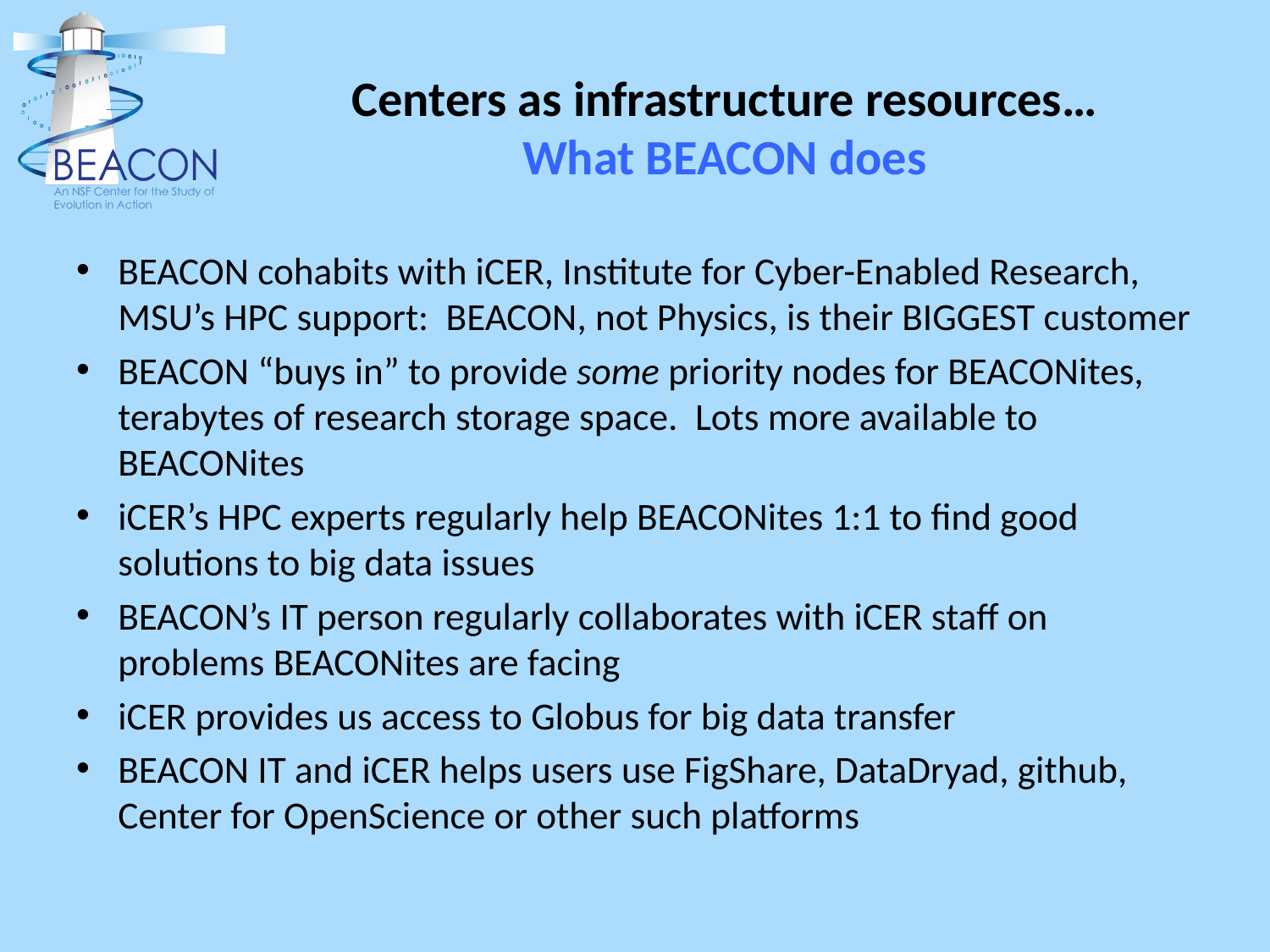

# Centers as infrastructure resources… What BEACON does
BEACON cohabits with iCER, Institute for Cyber-Enabled Research, MSU’s HPC support:  BEACON, not Physics, is their BIGGEST customer
BEACON “buys in” to provide some priority nodes for BEACONites, terabytes of research storage space.  Lots more available to BEACONites
iCER’s HPC experts regularly help BEACONites 1:1 to find good solutions to big data issues
BEACON’s IT person regularly collaborates with iCER staff on problems BEACONites are facing
iCER provides us access to Globus for big data transfer
BEACON IT and iCER helps users use FigShare, DataDryad, github, Center for OpenScience or other such platforms